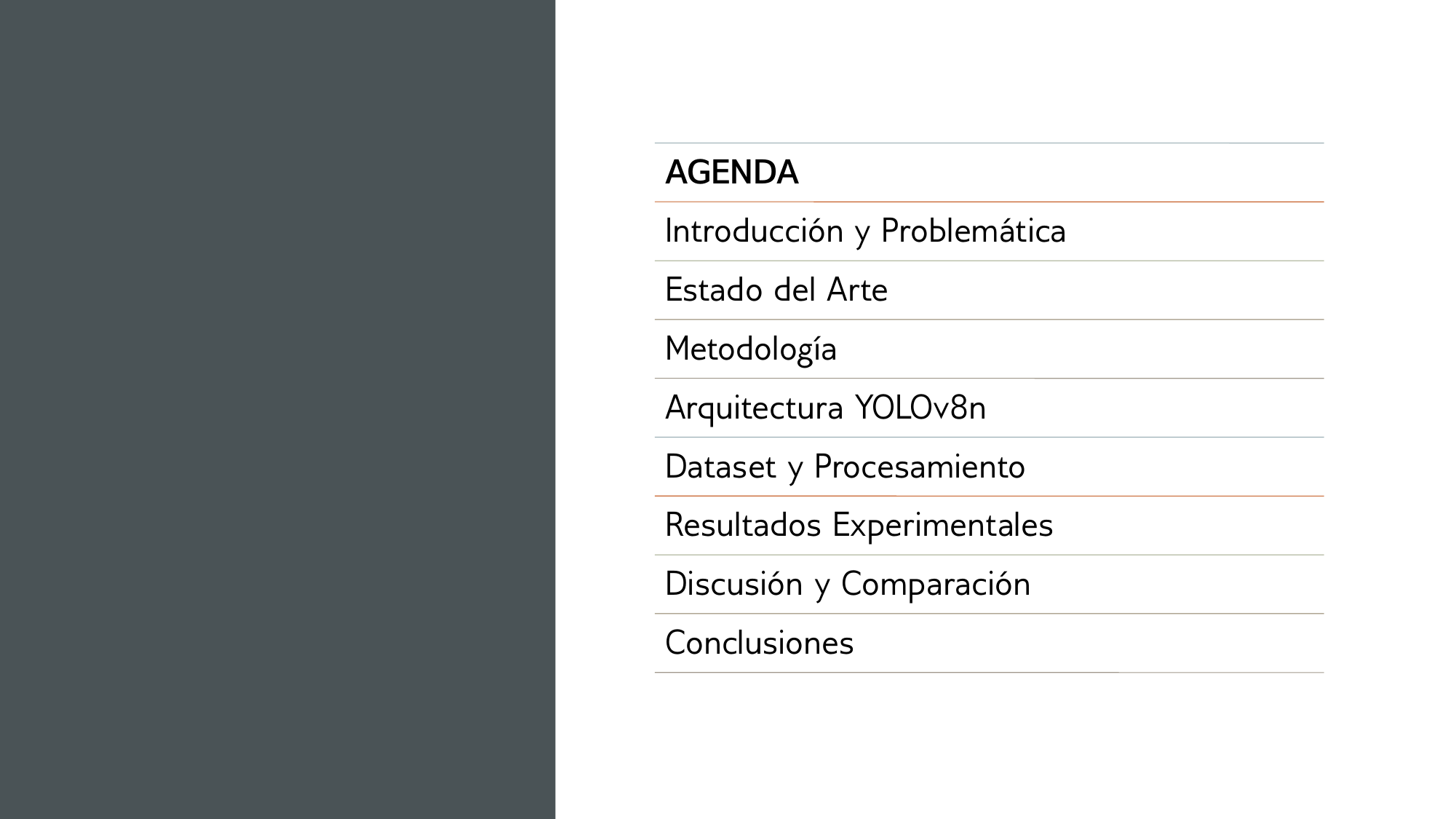

AGENDA
Introducción y Problemática
Estado del Arte
Metodología
Arquitectura YOLOv8n
Dataset y Procesamiento
Resultados Experimentales
Discusión y Comparación
Conclusiones